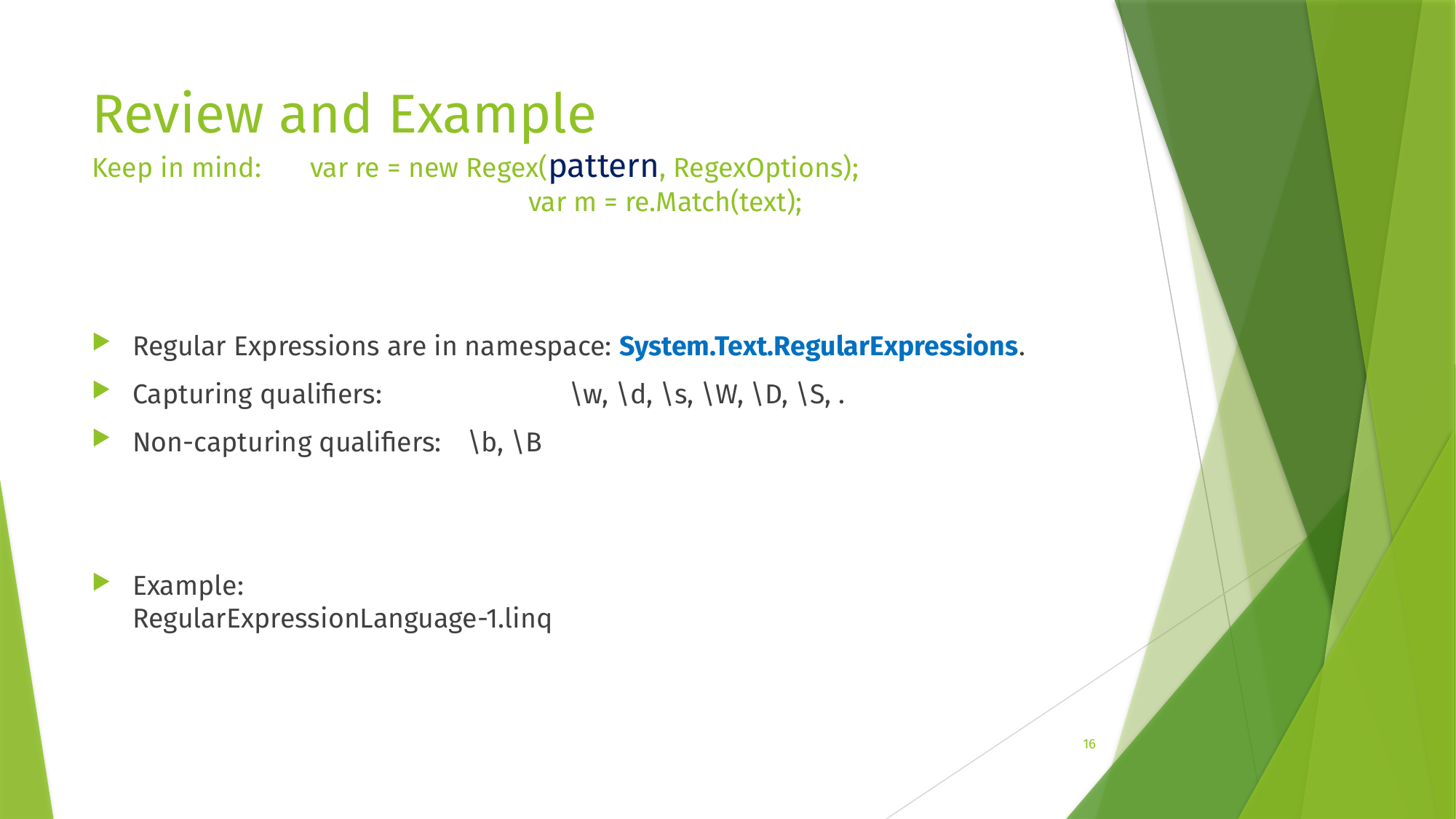

# Review and Example Keep in mind:	var re = new Regex(pattern, RegexOptions); var m = re.Match(text);
Regular Expressions are in namespace: System.Text.RegularExpressions.
Capturing qualifiers:		\w, \d, \s, \W, \D, \S, .
Non-capturing qualifiers:	 \b, \B

Example:
RegularExpressionLanguage-1.linq
16